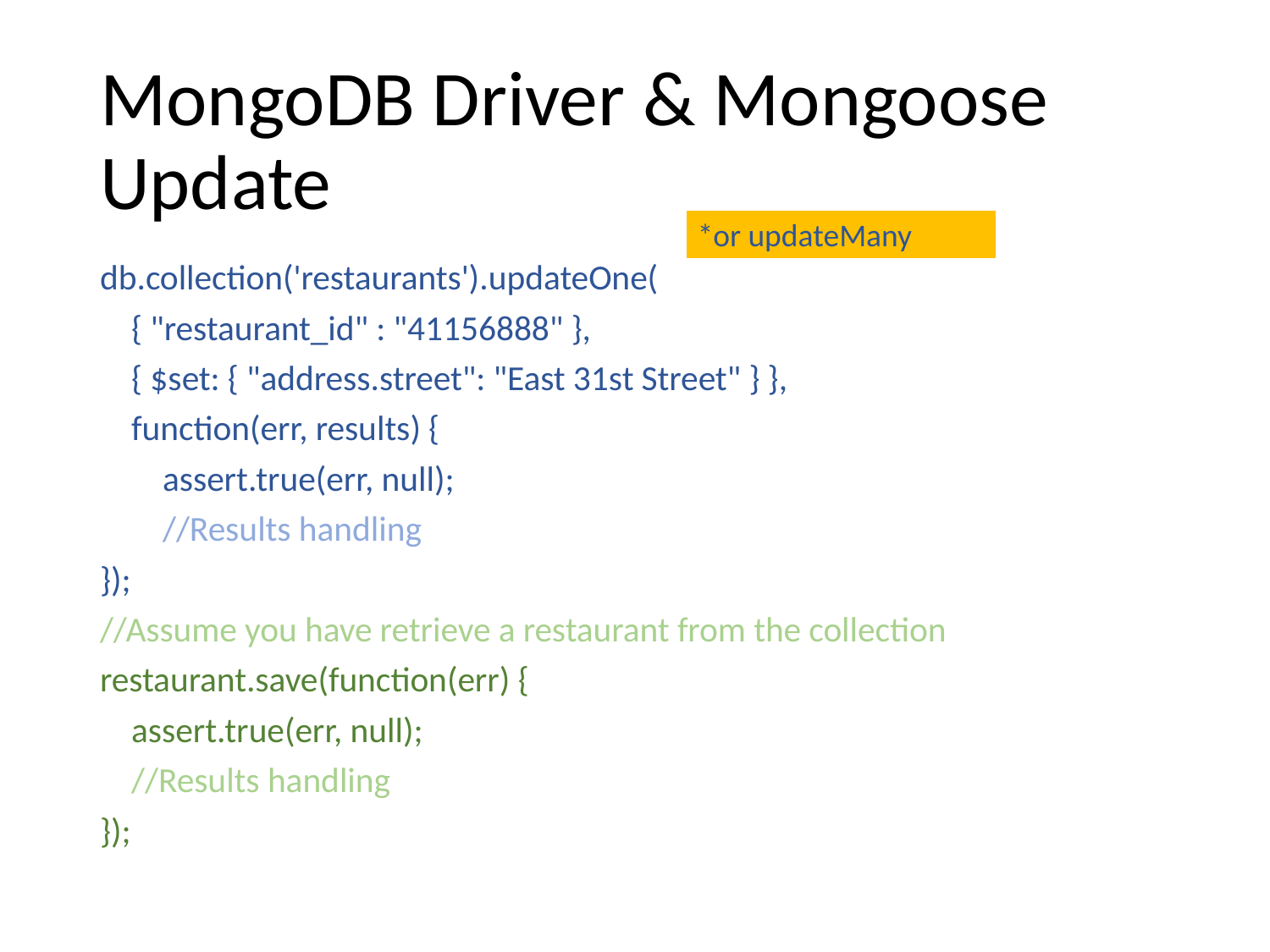

# MongoDB Driver & Mongoose Update
*or updateMany
db.collection('restaurants').updateOne(
    { "restaurant_id" : "41156888" },
    { $set: { "address.street": "East 31st Street" } },
    function(err, results) {
        assert.true(err, null);
        //Results handling
});
//Assume you have retrieve a restaurant from the collection
restaurant.save(function(err) {
    assert.true(err, null);
    //Results handling
});